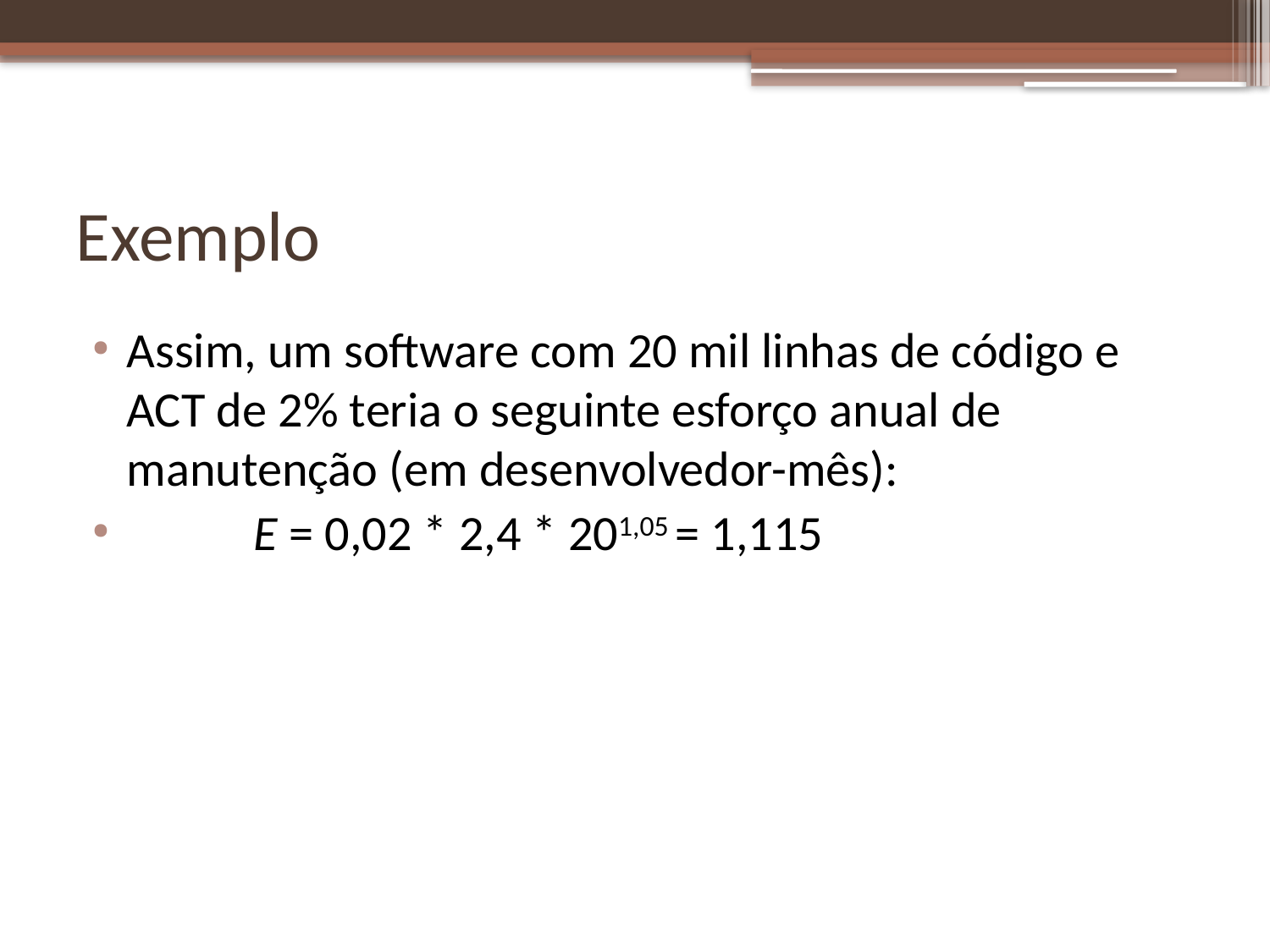

# Exemplo
Assim, um software com 20 mil linhas de código e ACT de 2% teria o seguinte esforço anual de manutenção (em desenvolvedor-mês):
	E = 0,02 * 2,4 * 201,05 = 1,115